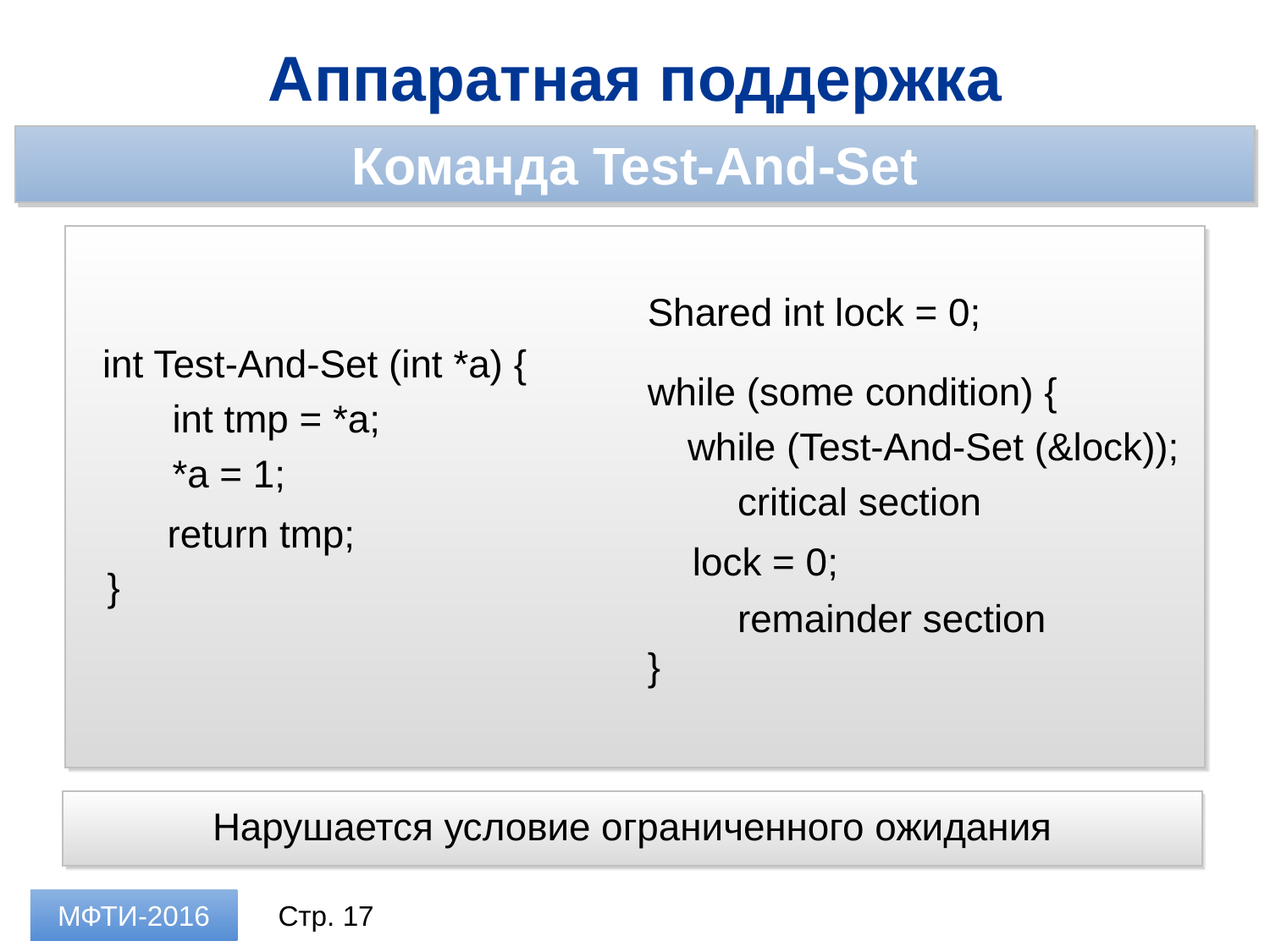

Аппаратная поддержка
Команда Test-And-Set

Shared int lock = 0;
int Test-And-Set (int *a) {
while (some condition) {
int tmp = *a;
while (Test-And-Set (&lock));
*a = 1;
critical section
return tmp;
lock = 0;
}
remainder section
}

Нарушается условие ограниченного ожидания
МФТИ-2016
Стр. 17